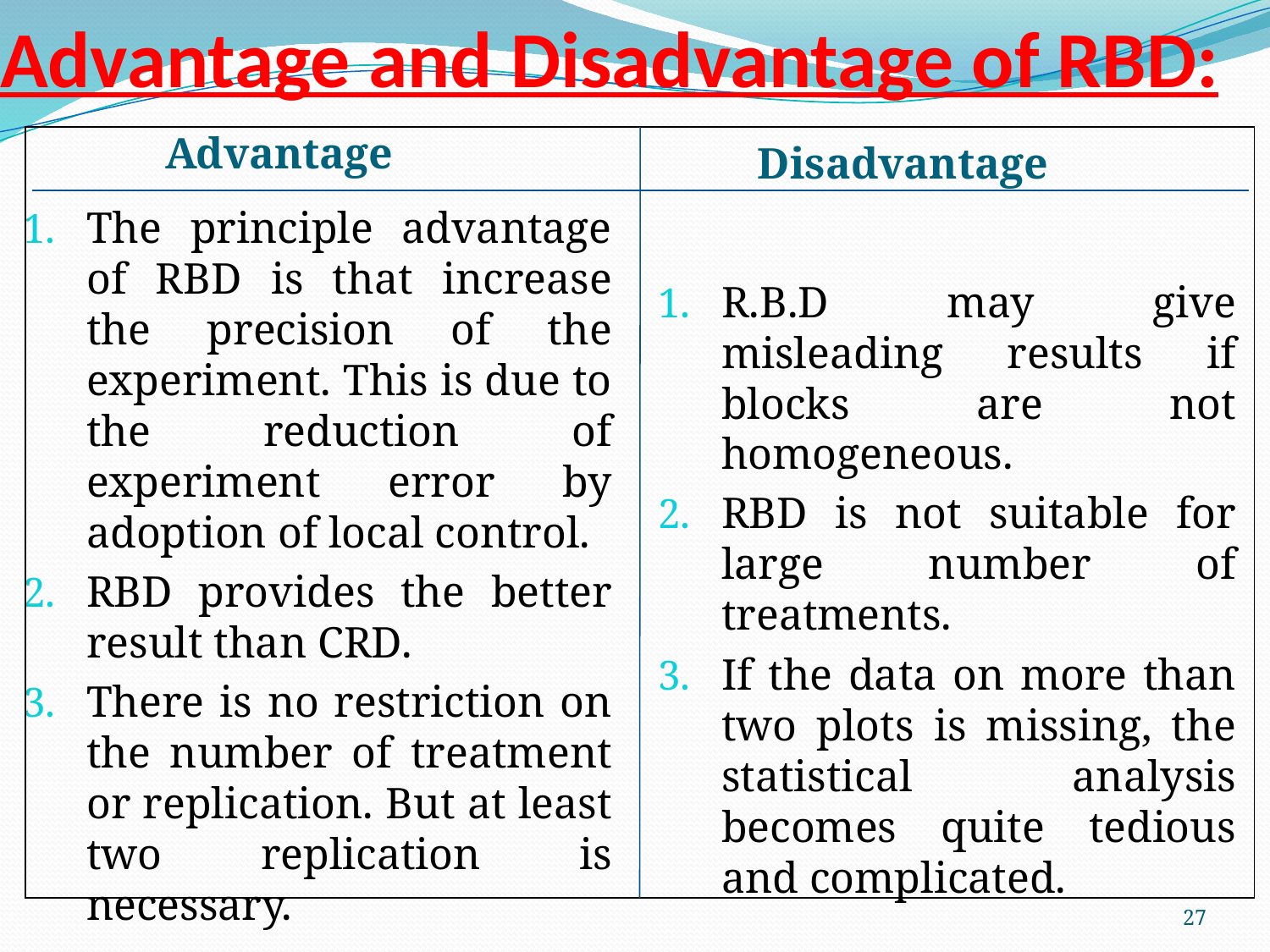

# Advantage and Disadvantage of RBD:
Advantage
Disadvantage
|  |
| --- |
The principle advantage of RBD is that increase the precision of the experiment. This is due to the reduction of experiment error by adoption of local control.
RBD provides the better result than CRD.
There is no restriction on the number of treatment or replication. But at least two replication is necessary.

R.B.D may give misleading results if blocks are not homogeneous.
RBD is not suitable for large number of treatments.
If the data on more than two plots is missing, the statistical analysis becomes quite tedious and complicated.
27